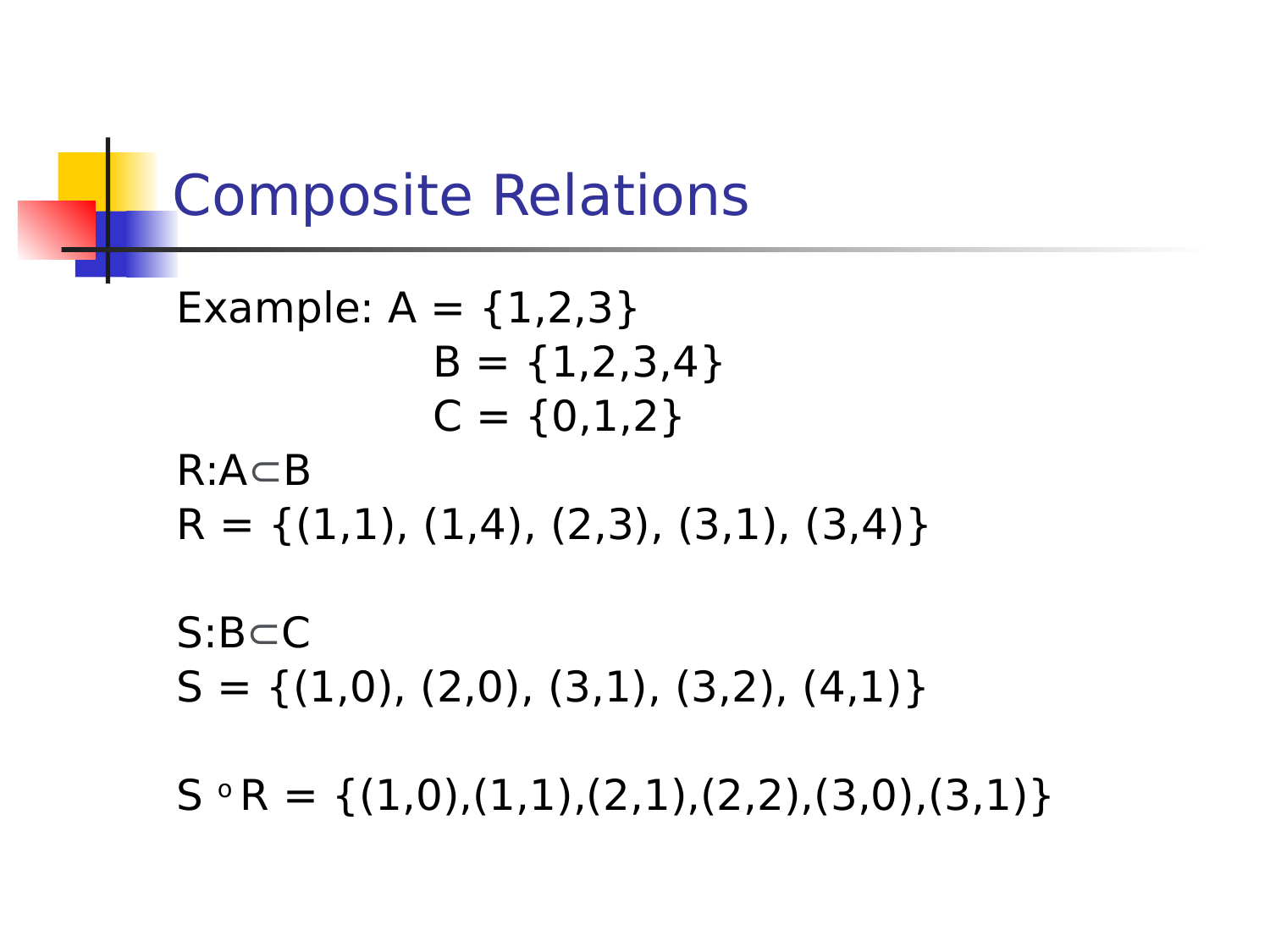

# Composite Relations
Example: A = {1,2,3}
		      B = {1,2,3,4}
		      C = {0,1,2}
R:A⊂B
R = {(1,1), (1,4), (2,3), (3,1), (3,4)}

S:B⊂C
S = {(1,0), (2,0), (3,1), (3,2), (4,1)}

S o R = {(1,0),(1,1),(2,1),(2,2),(3,0),(3,1)}